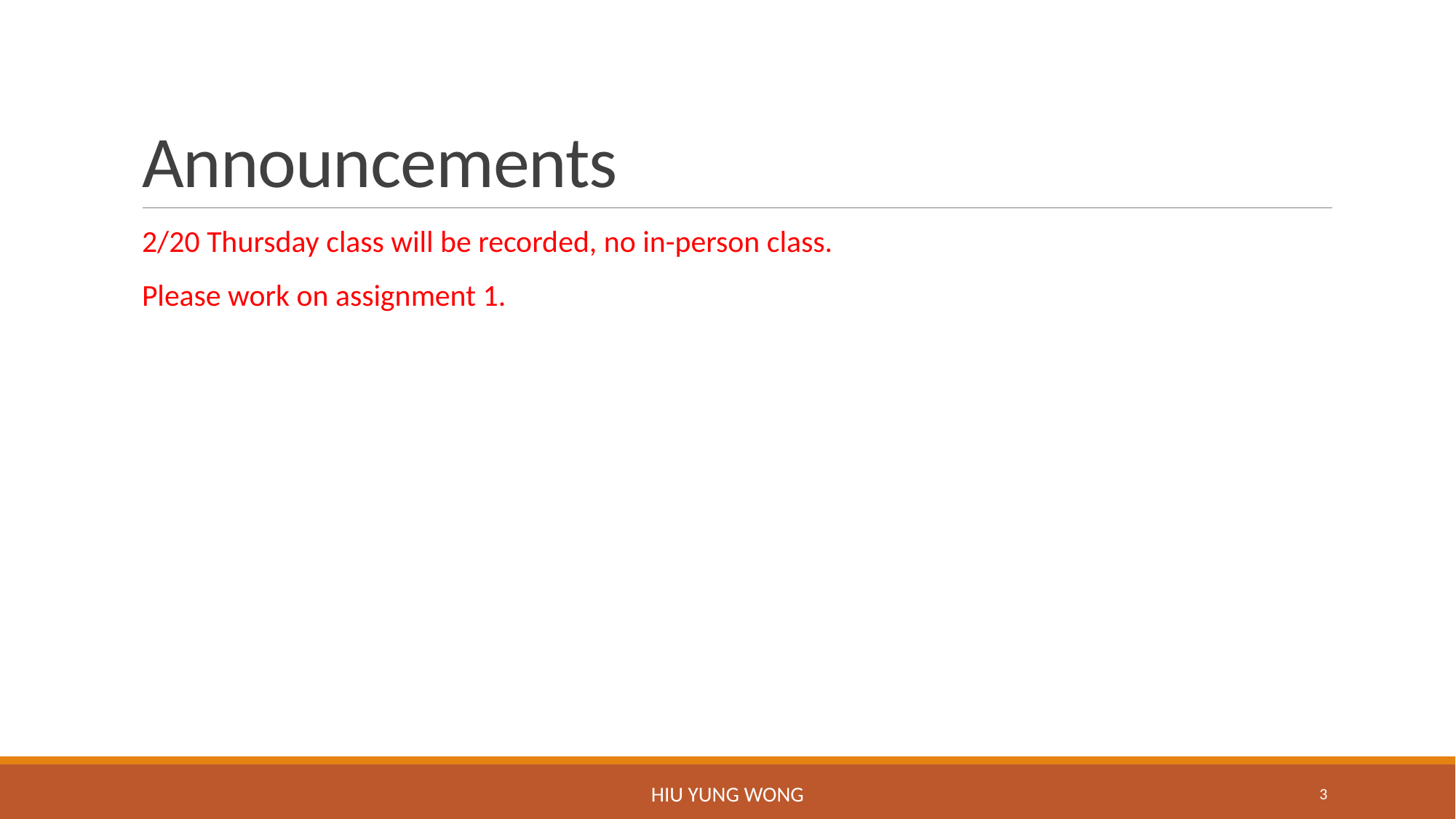

# Announcements
2/20 Thursday class will be recorded, no in-person class.
Please work on assignment 1.
Hiu Yung Wong
3